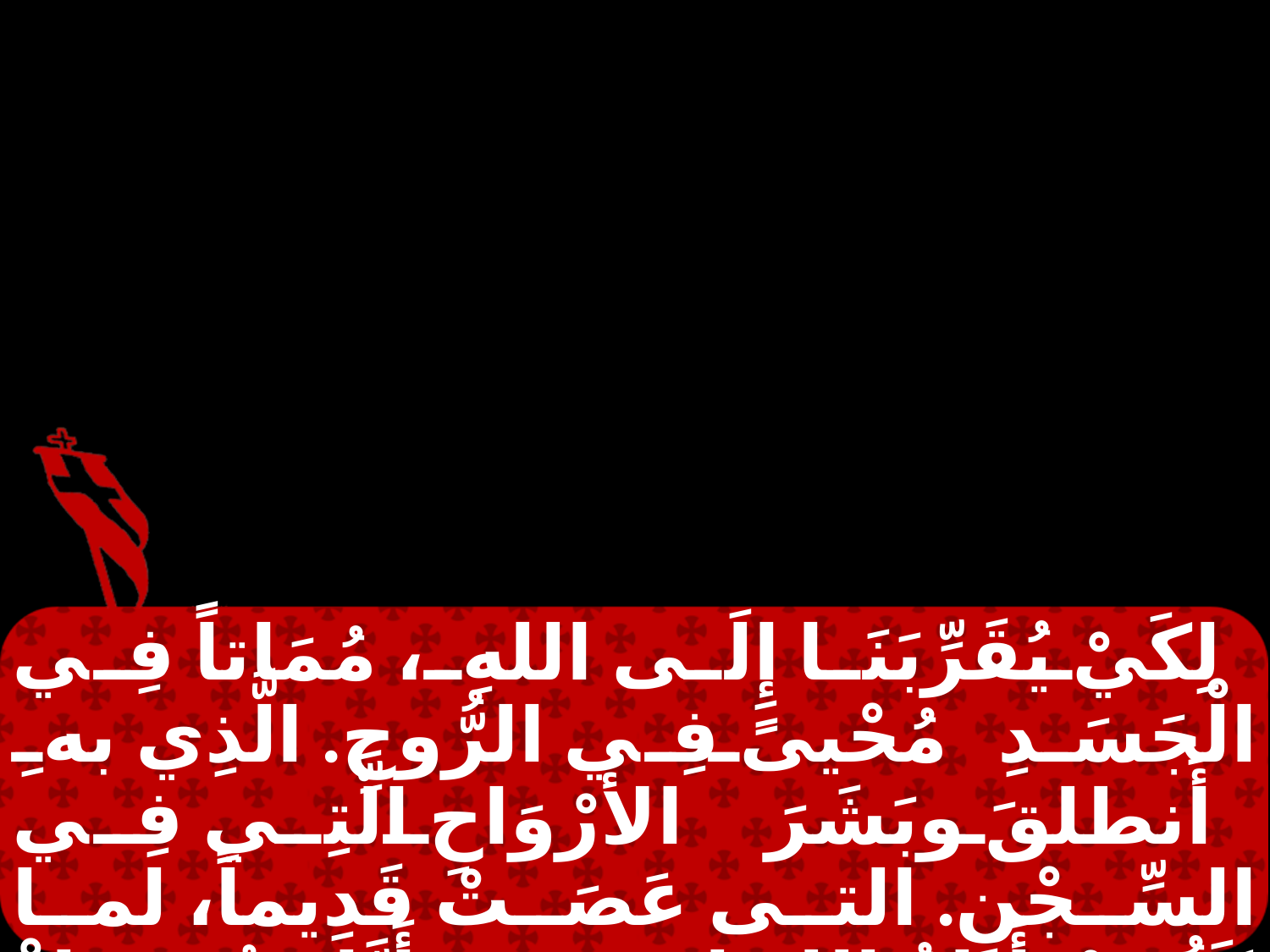

لِكَيْ يُقَرِّبَنَا إِلَى اللهِ، مُمَاتاً فِي الْجَسَدِ مُحْيىً فِي الرُّوحِ. الَّذِي بهِ أَنطلقَ وبَشَرَ  الأَرْوَاحِ الَّتِي فِي السِّجْنِ. التى عَصَتْ قَدِيماً، لما كَثُرتْ أَنَاةُ اللهِ لهم فِي أَيَّامِ نُوحٍ، إِذْ بَنى الْفُلْكُ الَّذِي فِيهِ خَلَصَ نفر قَلِيل،